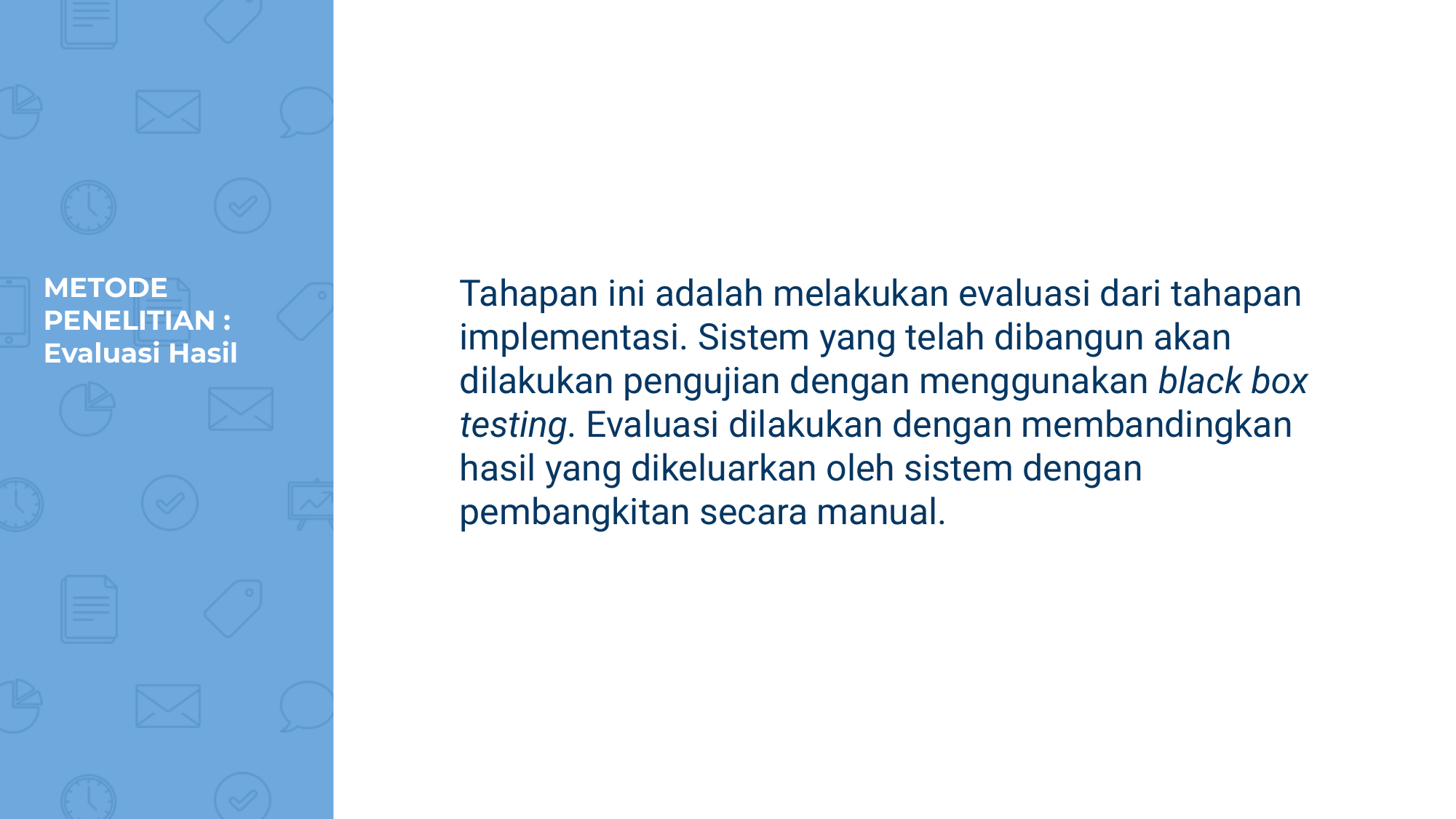

# METODE PENELITIAN : Evaluasi Hasil
Tahapan ini adalah melakukan evaluasi dari tahapan implementasi. Sistem yang telah dibangun akan dilakukan pengujian dengan menggunakan black box testing. Evaluasi dilakukan dengan membandingkan hasil yang dikeluarkan oleh sistem dengan pembangkitan secara manual.